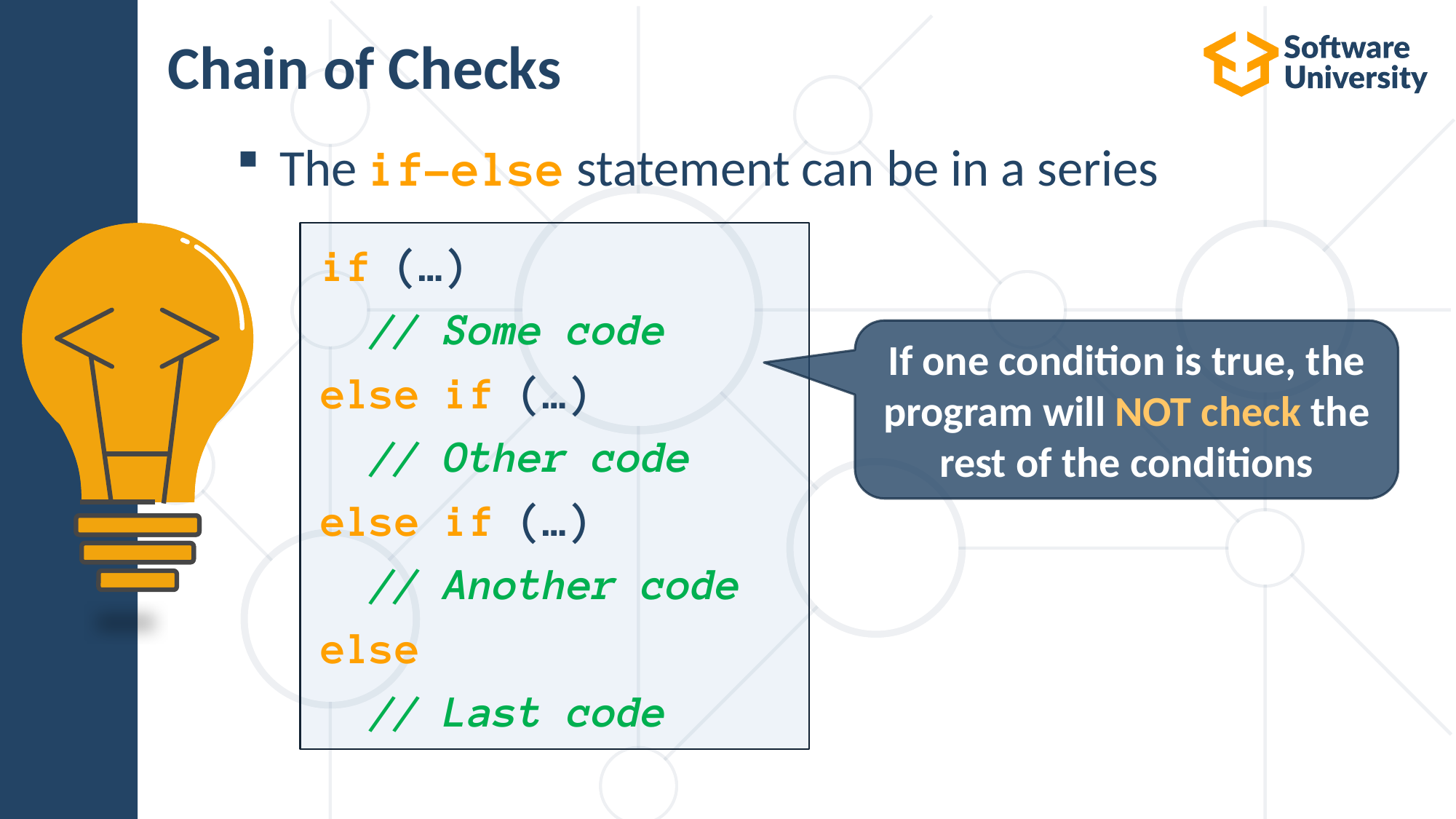

# Chain of Checks
The if-else statement can be in a series

if (…)
  // Some code
else if (…)
  // Other code
else if (…)
  // Another code
else
  // Last code
If one condition is true, the program will NOT check the rest of the conditions